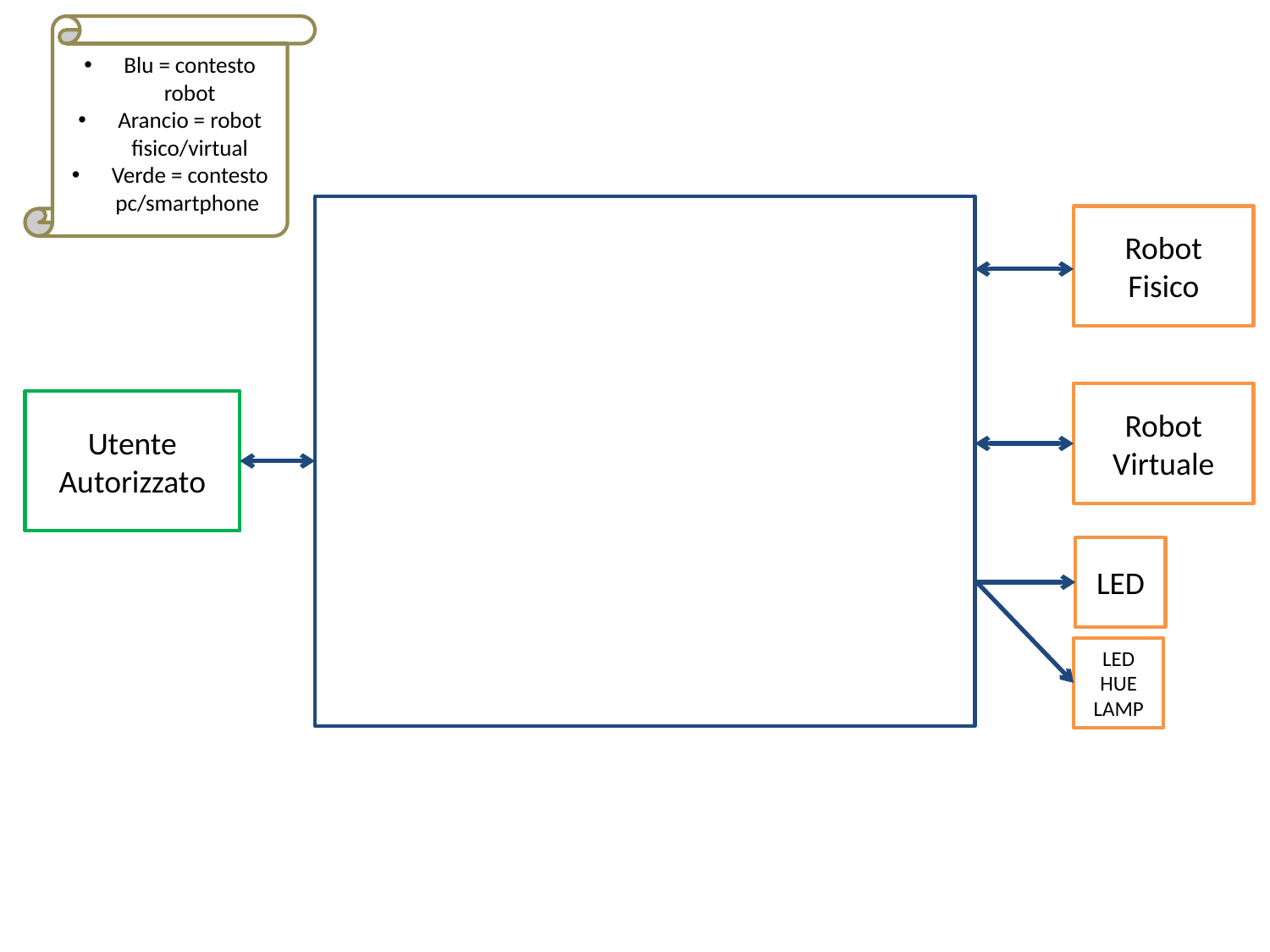

Blu = contesto robot
Arancio = robot fisico/virtual
Verde = contesto pc/smartphone

Robot
Fisico
Robot
Virtuale
Utente
Autorizzato
LED
LED
HUE
LAMP